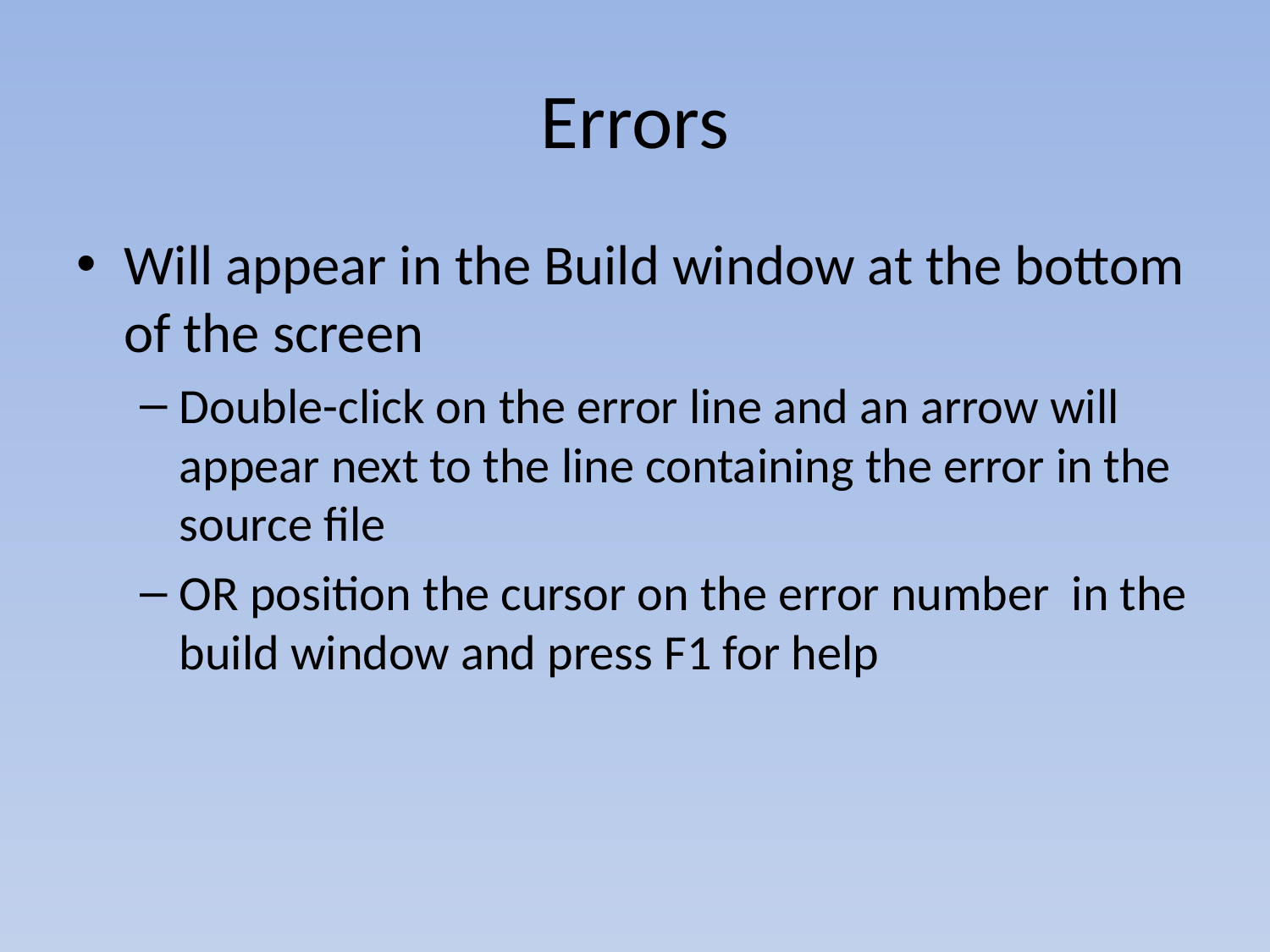

# Errors
Will appear in the Build window at the bottom of the screen
Double-click on the error line and an arrow will appear next to the line containing the error in the source file
OR position the cursor on the error number  in the build window and press F1 for help